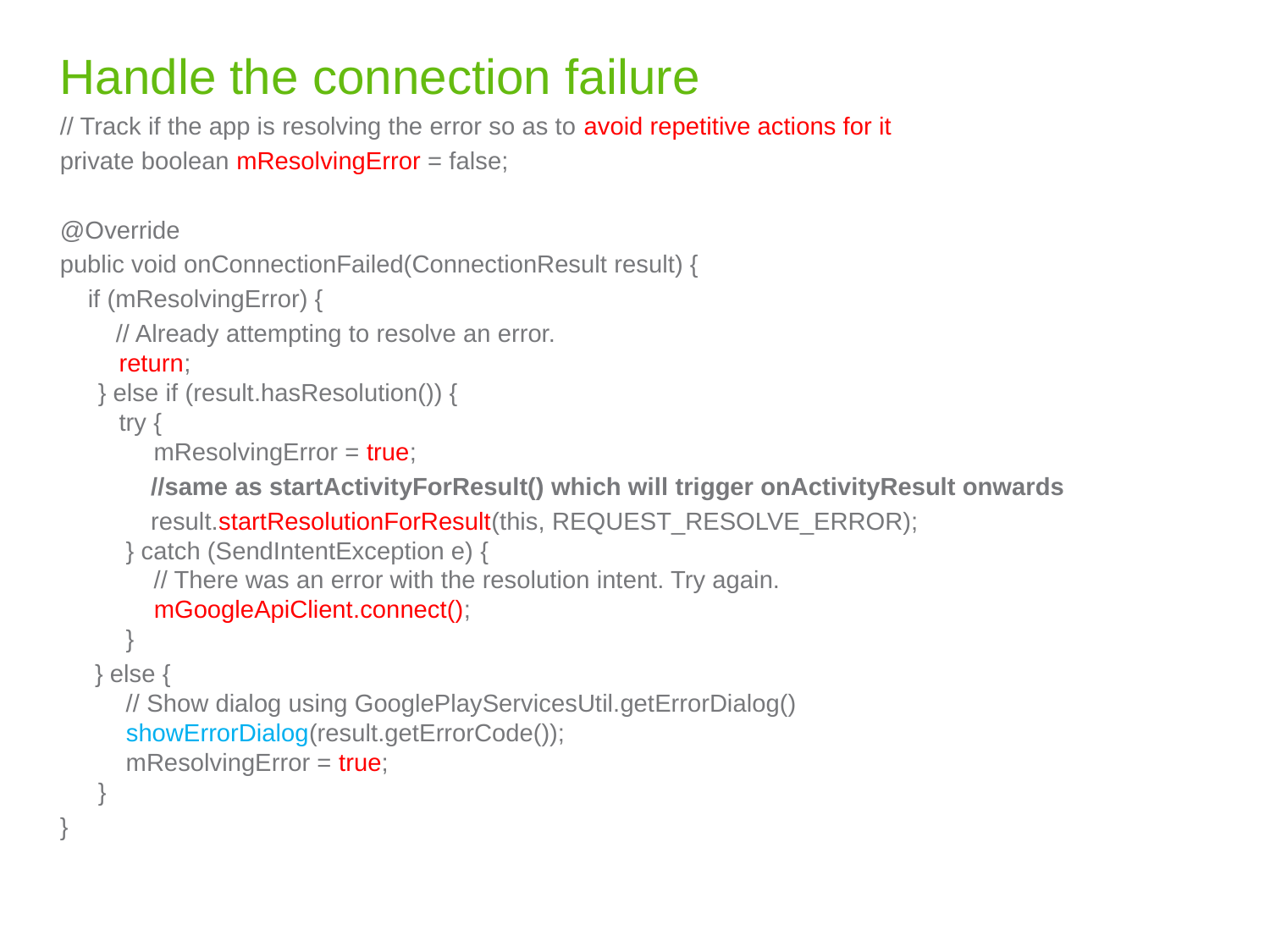

# Handle the connection failure
// Track if the app is resolving the error so as to avoid repetitive actions for it
private boolean mResolvingError = false;

@Override
public void onConnectionFailed(ConnectionResult result) {
    if (mResolvingError) {
        // Already attempting to resolve an error.
     return;
  } else if (result.hasResolution()) {
     try {
          mResolvingError = true;
             //same as startActivityForResult() which will trigger onActivityResult onwards
             result.startResolutionForResult(this, REQUEST_RESOLVE_ERROR);
      } catch (SendIntentException e) {
          // There was an error with the resolution intent. Try again.
          mGoogleApiClient.connect();
      }
     } else {
      // Show dialog using GooglePlayServicesUtil.getErrorDialog()
      showErrorDialog(result.getErrorCode());
      mResolvingError = true;
  }
}